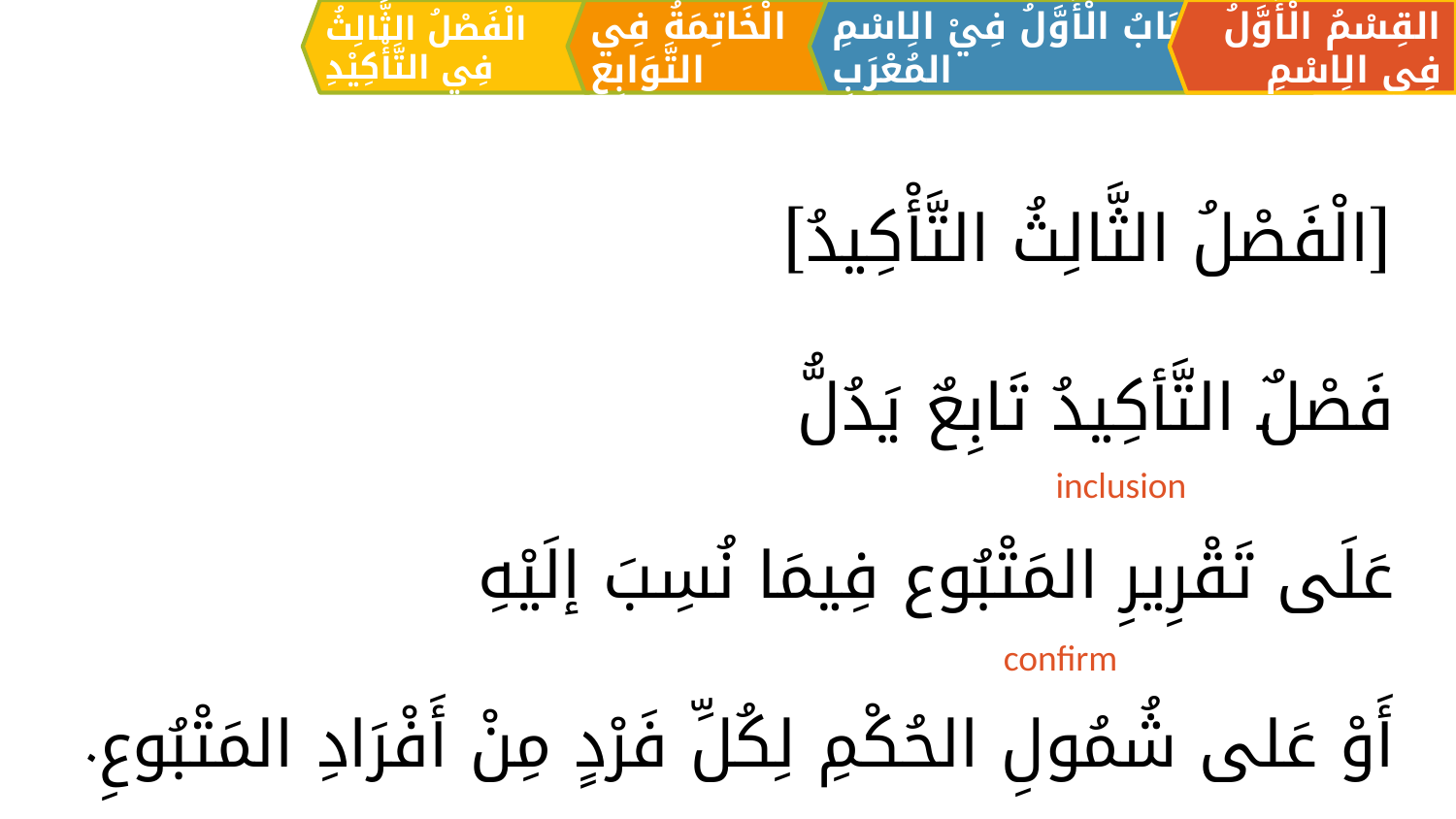

الْفَصْلُ الثَّالِثُ فِي التَّأْكِيْدِ
الْخَاتِمَةُ فِي التَّوَابِعِ
القِسْمُ الْأَوَّلُ فِي الِاسْمِ
اَلبَابُ الْأَوَّلُ فِيْ الِاسْمِ المُعْرَبِ
[الْفَصْلُ الثَّالِثُ التَّأْكِيدُ]
فَصْلٌ التَّأكِيدُ تَابِعٌ يَدُلُّ
	عَلَى تَقْرِيرِ المَتْبُوع فِيمَا نُسِبَ إلَيْهِ
	أَوْ عَلى شُمُولِ الحُكْمِ لِكُلِّ فَرْدٍ مِنْ أَفْرَادِ المَتْبُوعِ.
inclusion
confirm